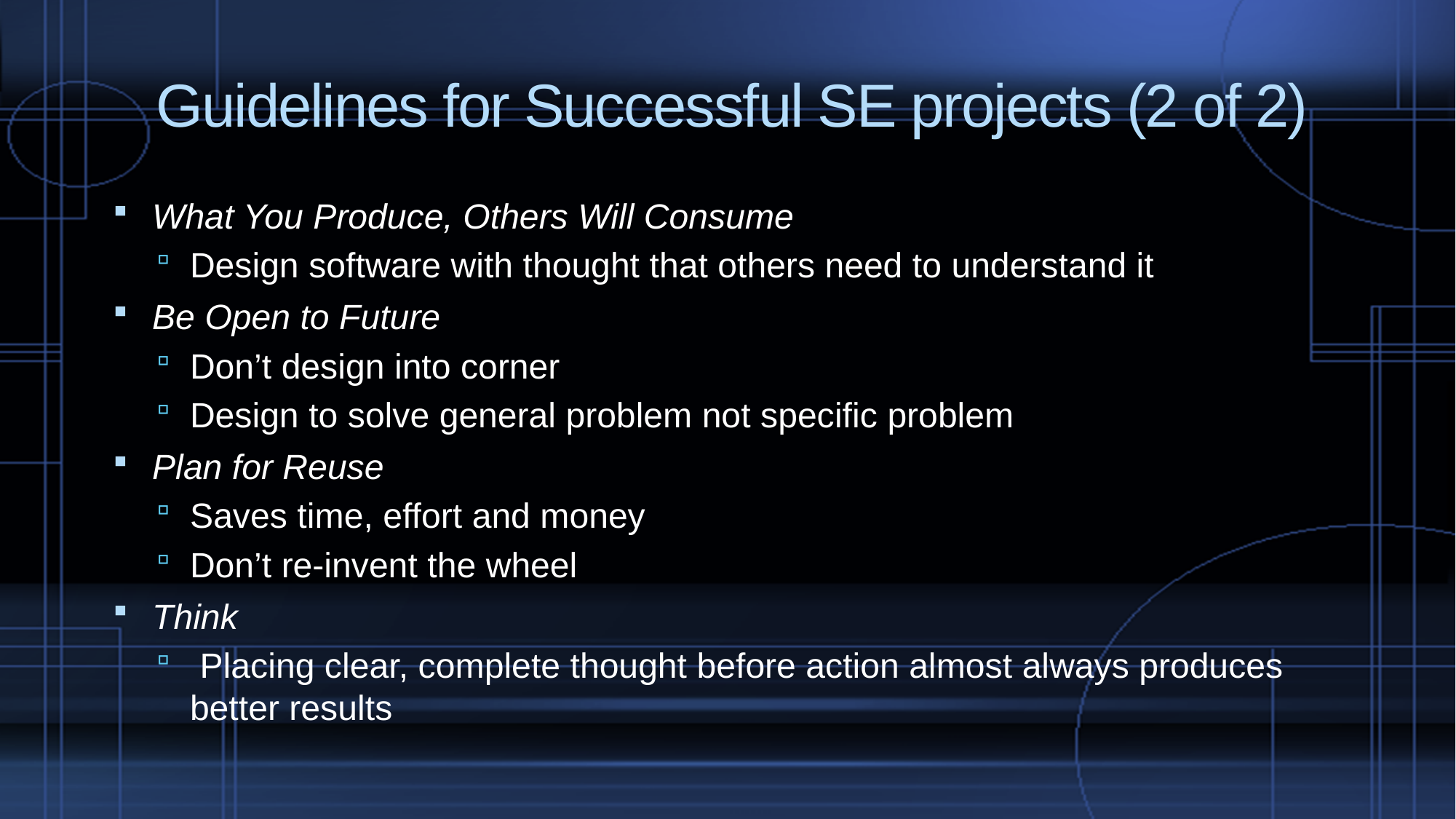

# Guidelines for Successful SE projects (2 of 2)
What You Produce, Others Will Consume
Design software with thought that others need to understand it
Be Open to Future
Don’t design into corner
Design to solve general problem not specific problem
Plan for Reuse
Saves time, effort and money
Don’t re-invent the wheel
Think
 Placing clear, complete thought before action almost always produces better results